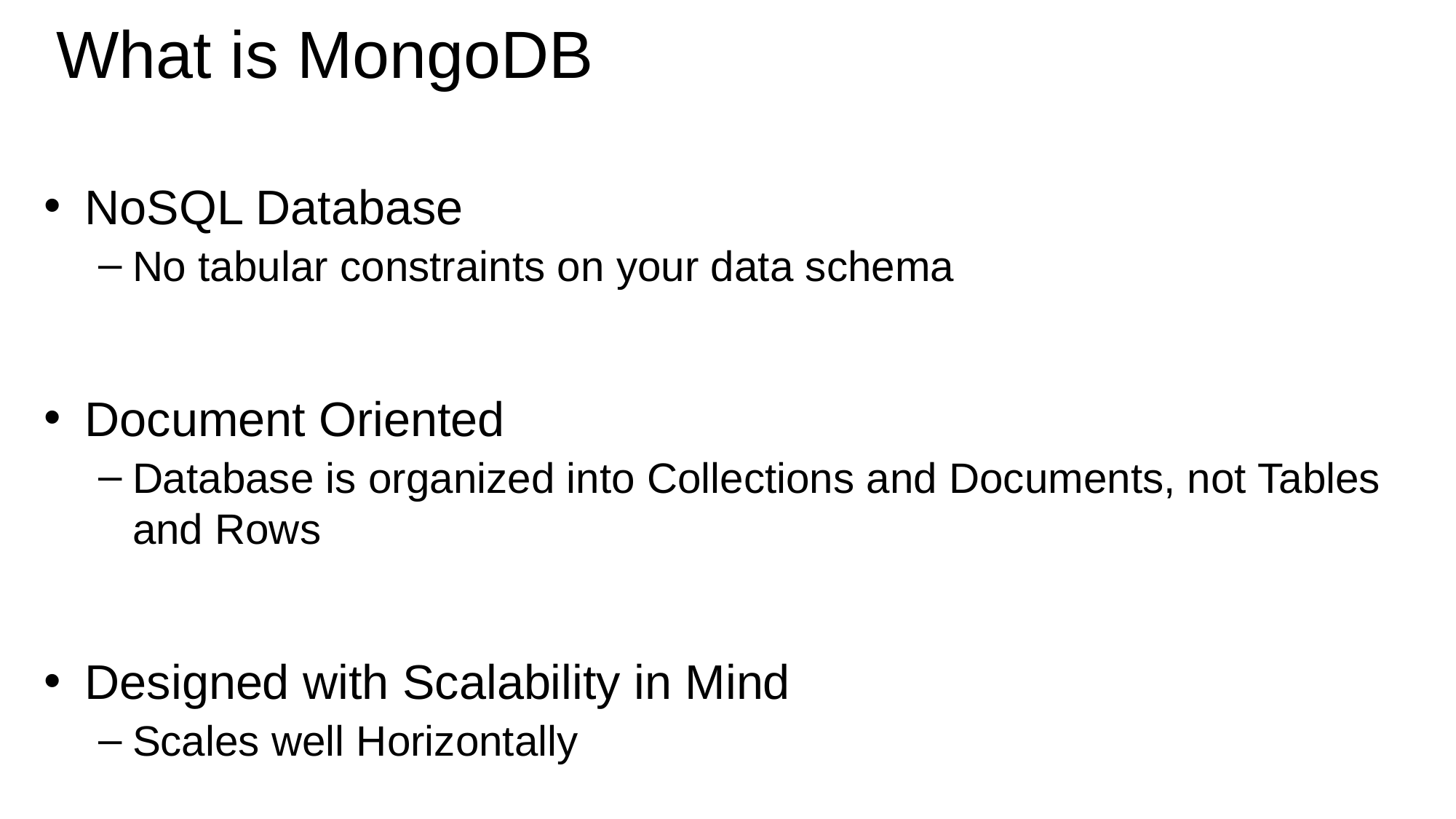

# What is MongoDB
NoSQL Database
No tabular constraints on your data schema

Document Oriented
Database is organized into Collections and Documents, not Tables and Rows

Designed with Scalability in Mind
Scales well Horizontally